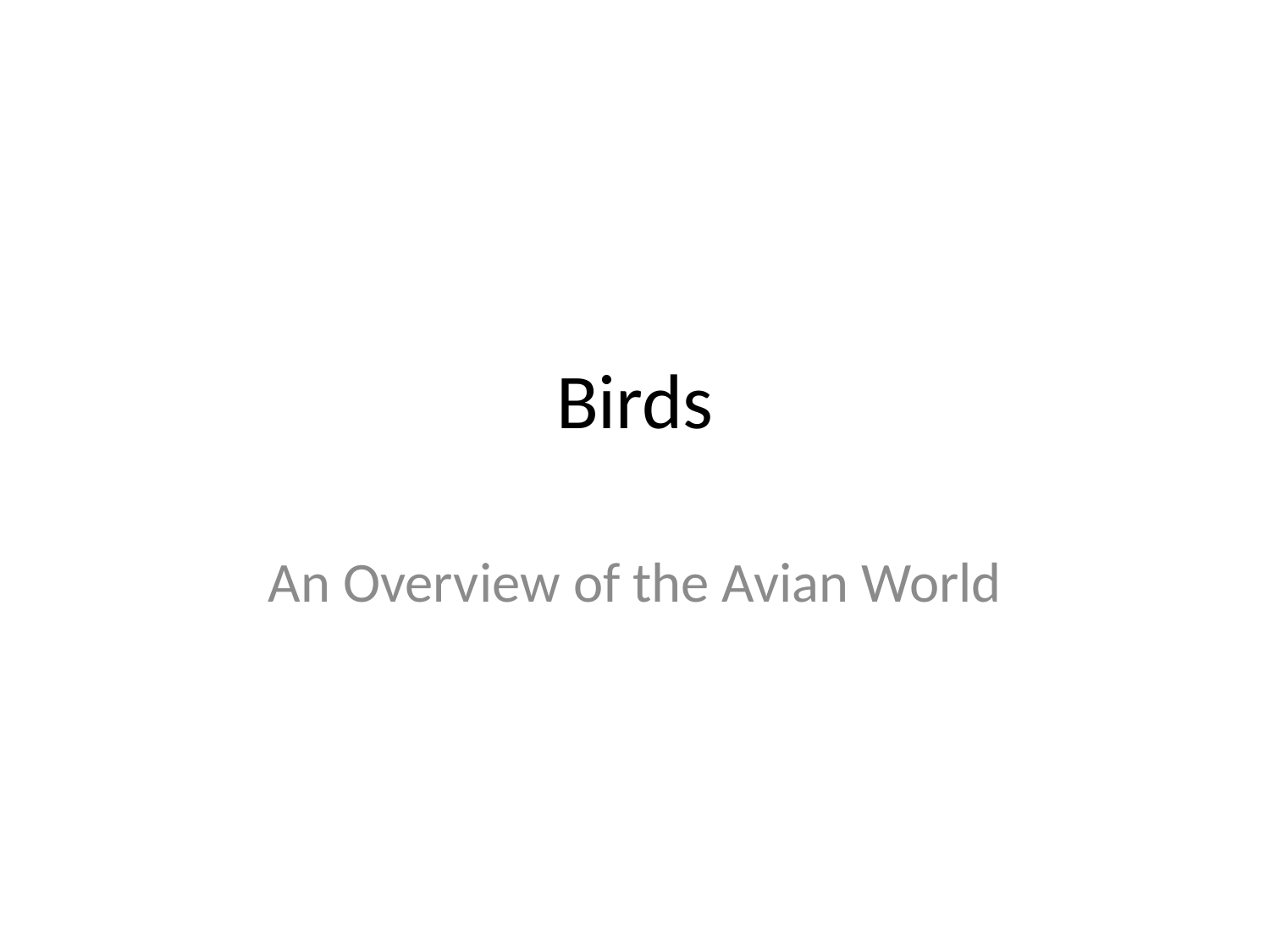

# Birds
An Overview of the Avian World